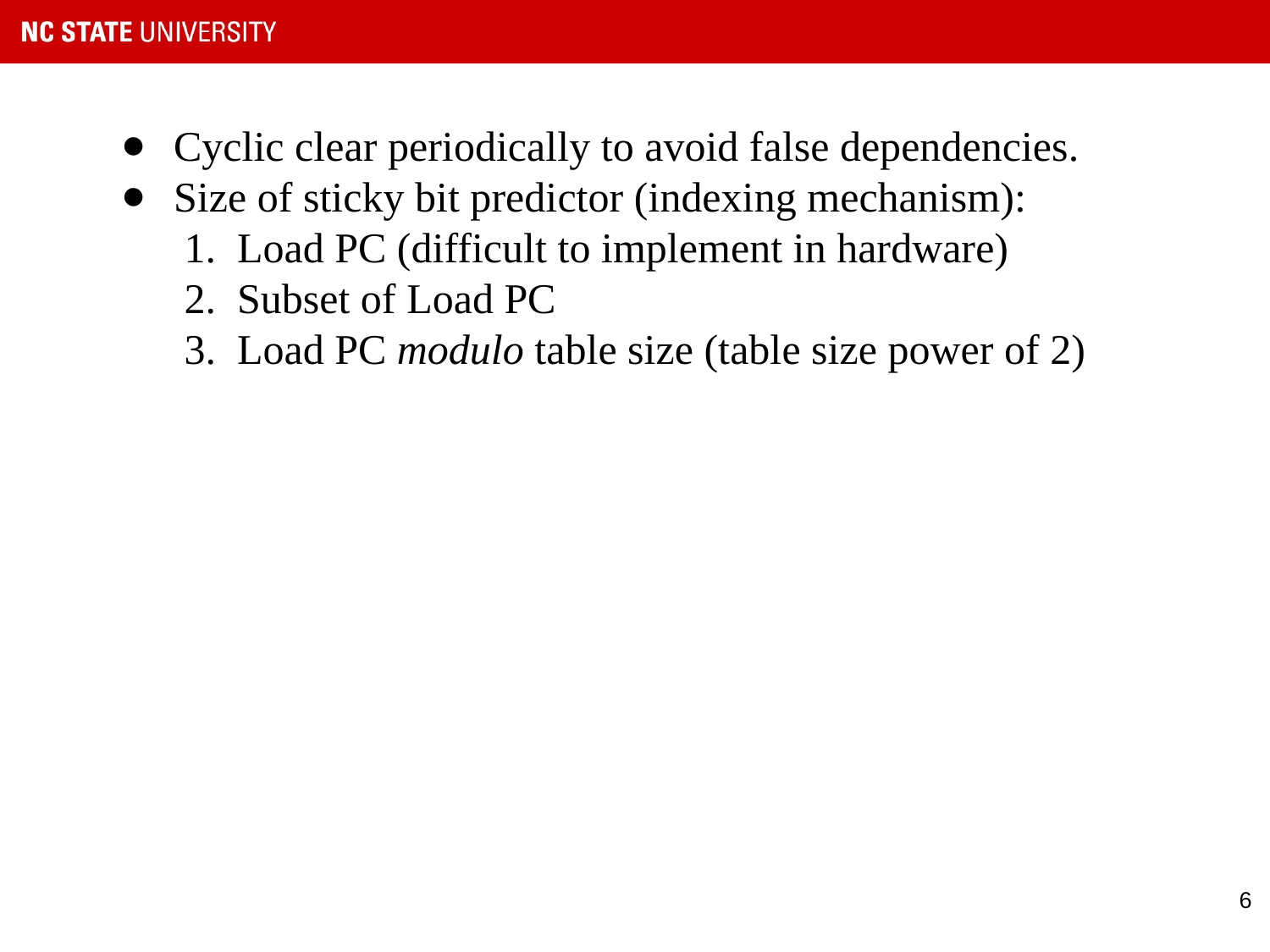

Cyclic clear periodically to avoid false dependencies.
Size of sticky bit predictor (indexing mechanism):
Load PC (difficult to implement in hardware)
Subset of Load PC
Load PC modulo table size (table size power of 2)
6